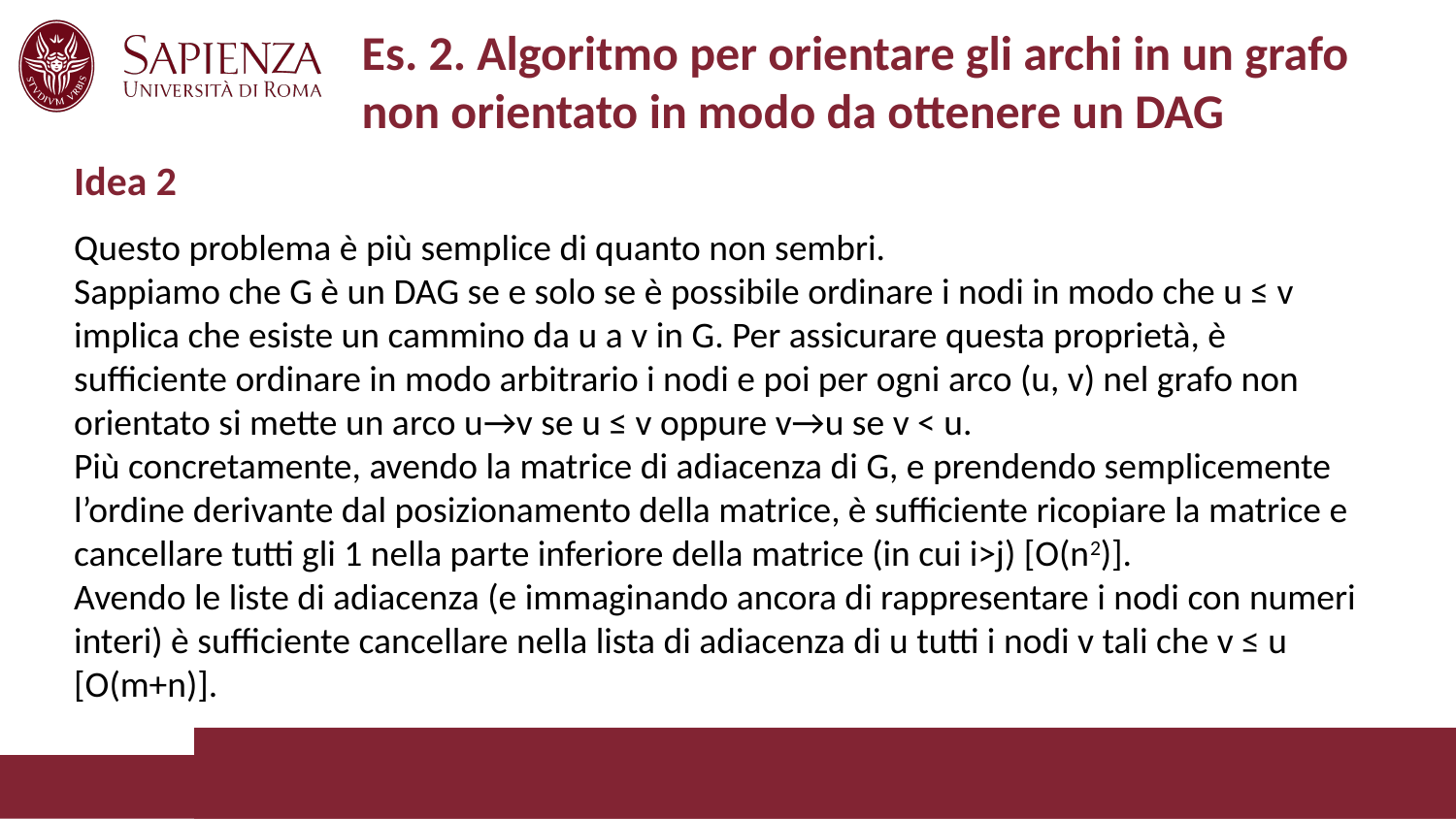

# Es. 2. Algoritmo per orientare gli archi in un grafo non orientato in modo da ottenere un DAG
Idea 2
Questo problema è più semplice di quanto non sembri.
Sappiamo che G è un DAG se e solo se è possibile ordinare i nodi in modo che u ≤ v implica che esiste un cammino da u a v in G. Per assicurare questa proprietà, è sufficiente ordinare in modo arbitrario i nodi e poi per ogni arco (u, v) nel grafo non orientato si mette un arco u→v se u ≤ v oppure v→u se v < u.
Più concretamente, avendo la matrice di adiacenza di G, e prendendo semplicemente l’ordine derivante dal posizionamento della matrice, è sufficiente ricopiare la matrice e cancellare tutti gli 1 nella parte inferiore della matrice (in cui i>j) [O(n2)].
Avendo le liste di adiacenza (e immaginando ancora di rappresentare i nodi con numeri interi) è sufficiente cancellare nella lista di adiacenza di u tutti i nodi v tali che v ≤ u [O(m+n)].